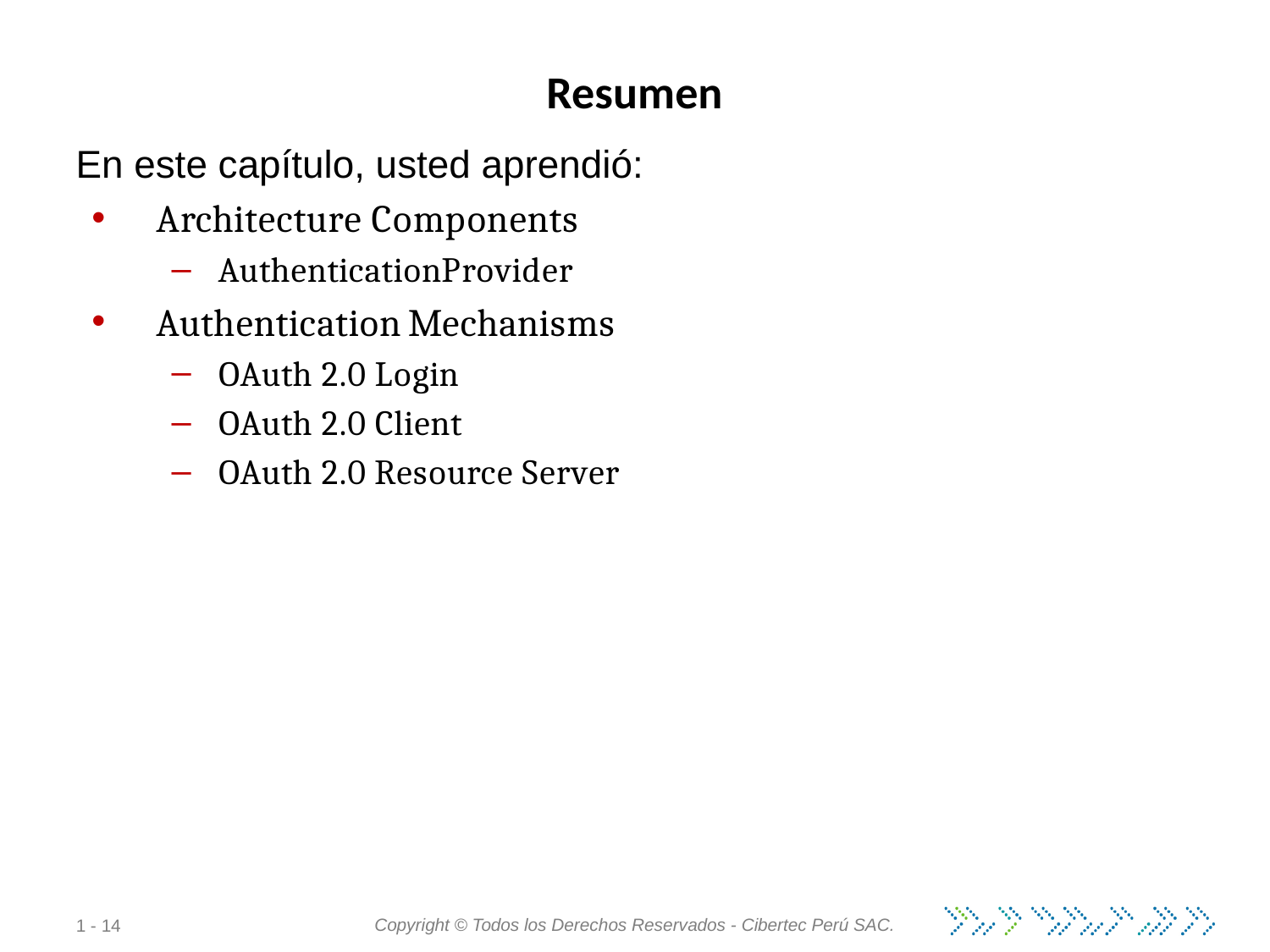

# Resumen
En este capítulo, usted aprendió:
Architecture Components
AuthenticationProvider
Authentication Mechanisms
OAuth 2.0 Login
OAuth 2.0 Client
OAuth 2.0 Resource Server